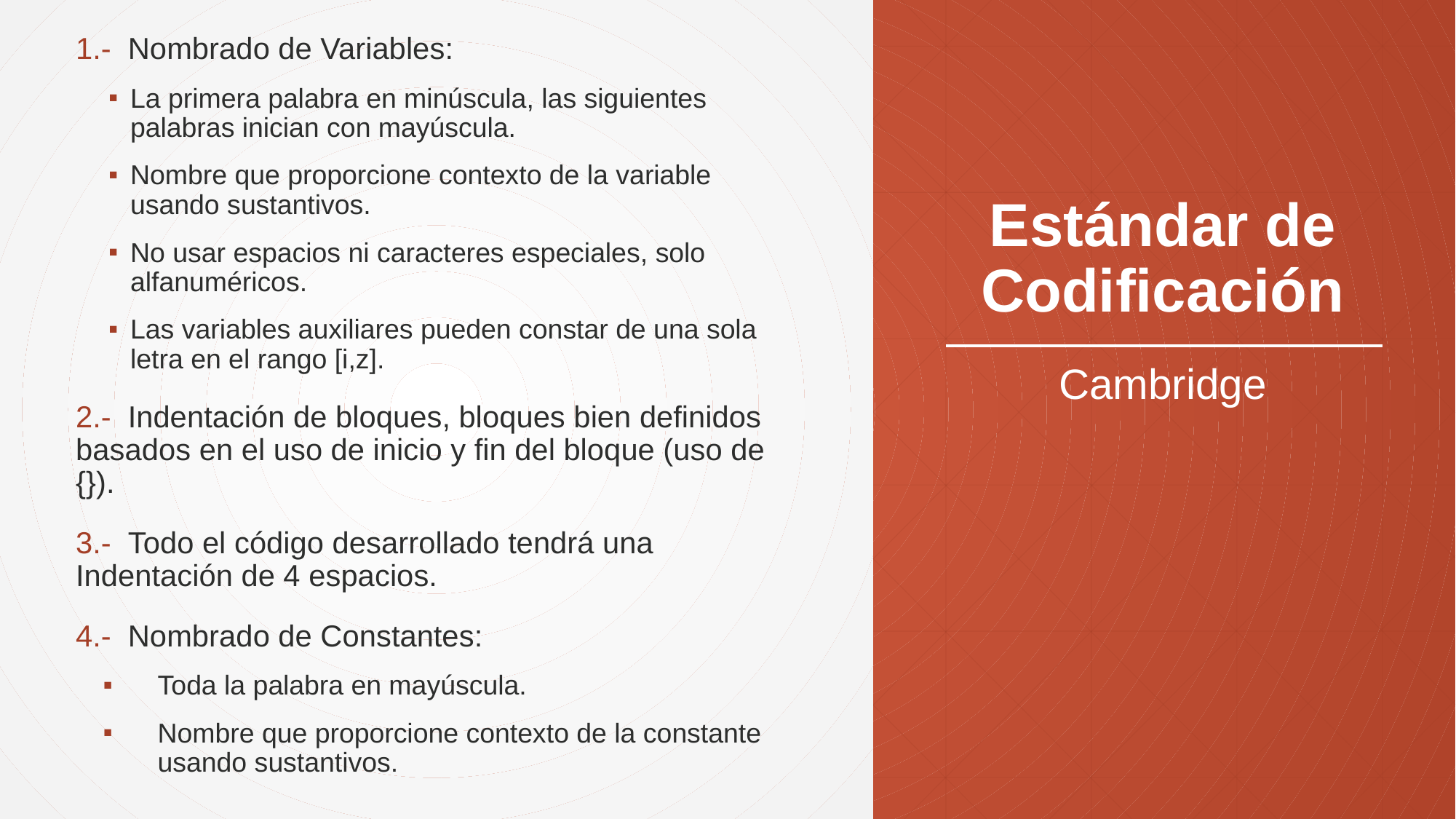

1.-  Nombrado de Variables:
La primera palabra en minúscula, las siguientes palabras inician con mayúscula.
Nombre que proporcione contexto de la variable usando sustantivos.
No usar espacios ni caracteres especiales, solo alfanuméricos.
Las variables auxiliares pueden constar de una sola letra en el rango [i,z].
2.-  Indentación de bloques, bloques bien definidos   basados en el uso de inicio y fin del bloque (uso de {}).
3.-  Todo el código desarrollado tendrá una Indentación de 4 espacios.
4.-  Nombrado de Constantes:
Toda la palabra en mayúscula.
Nombre que proporcione contexto de la constante usando sustantivos.

# Estándar de Codificación
Cambridge